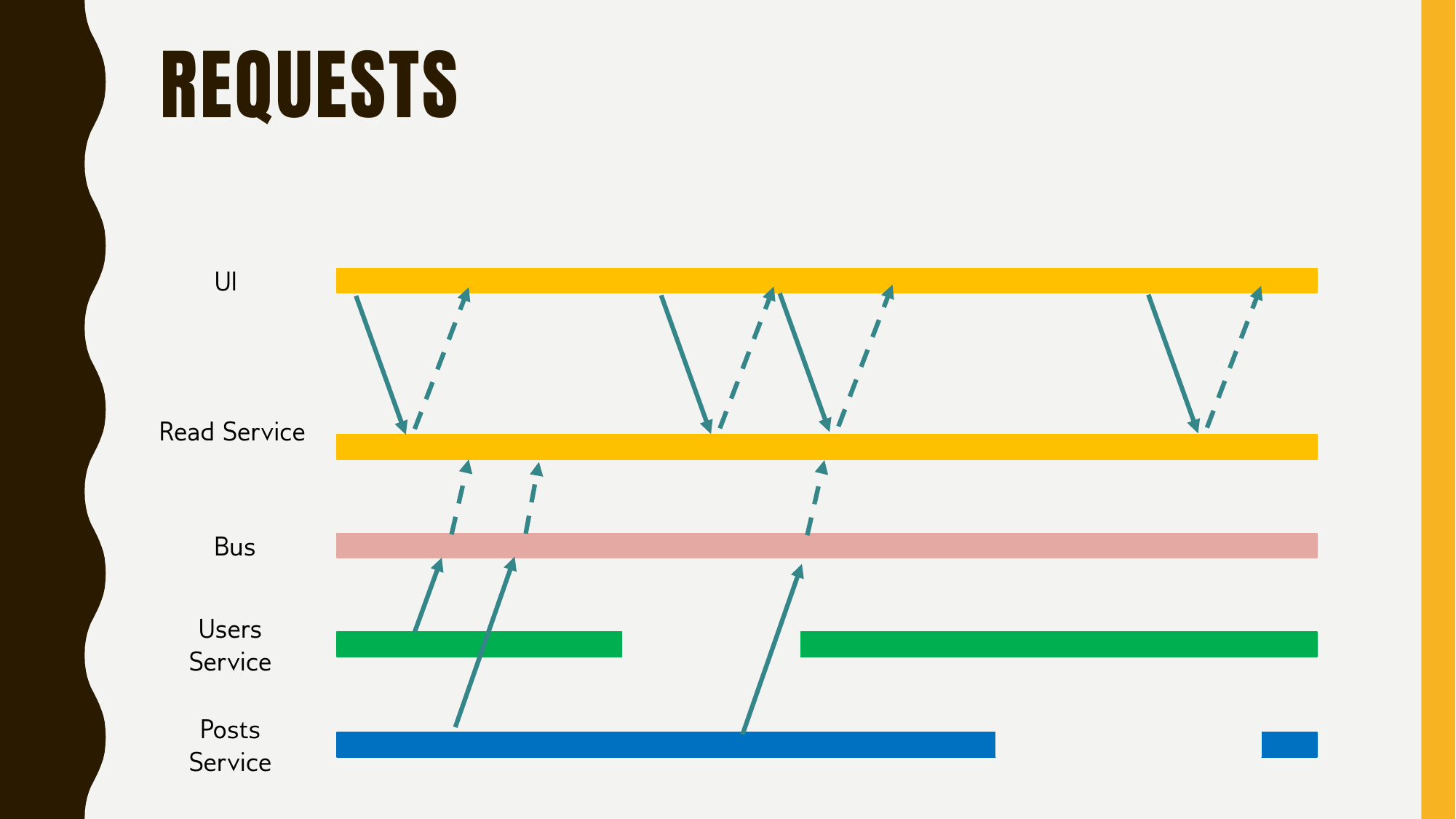

# Requests
UI

Read Service

Bus

Users
Service

Posts
Service